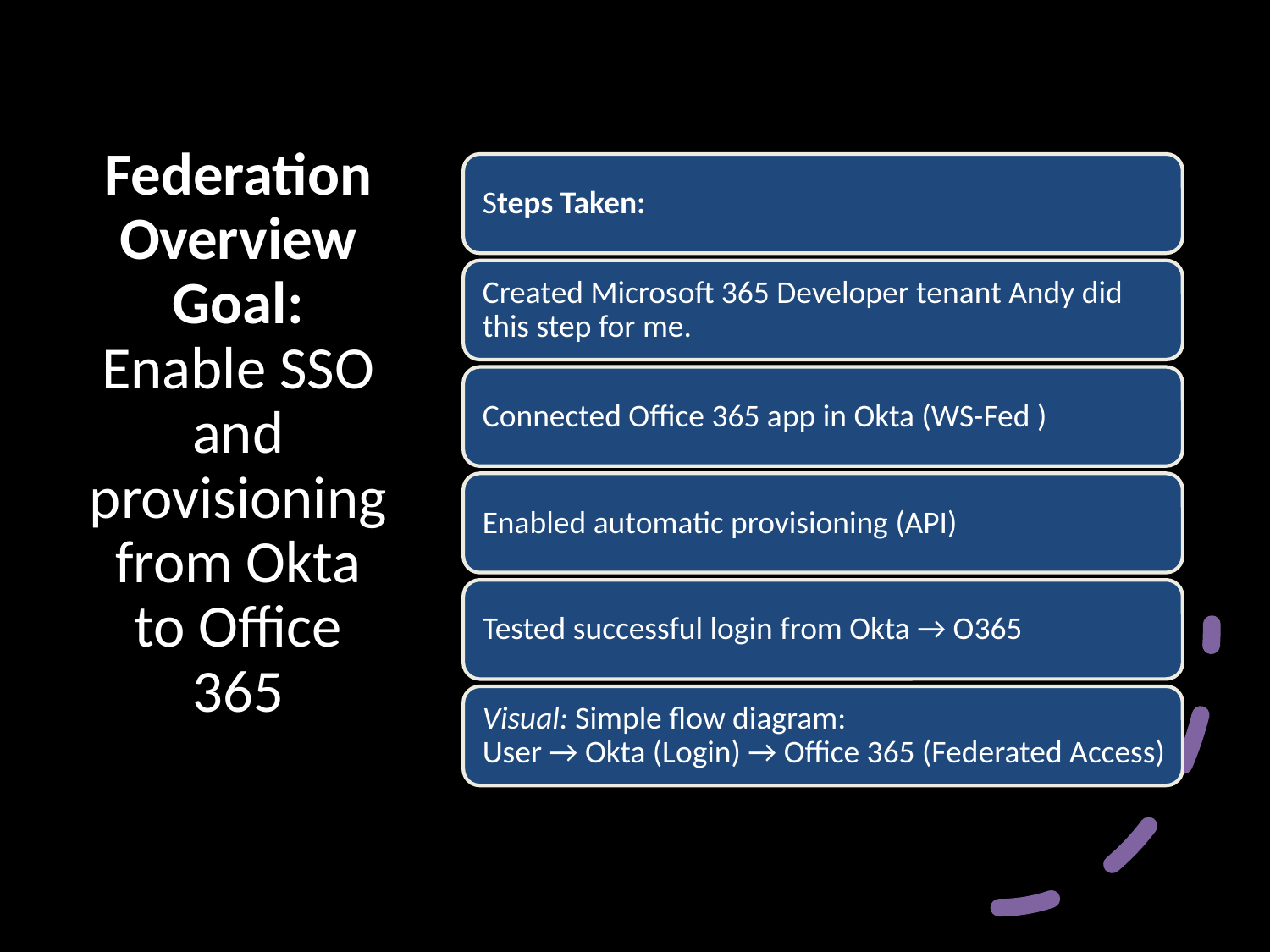

# Federation Overview Goal: Enable SSO and provisioning from Okta to Office 365
Steps Taken:
Created Microsoft 365 Developer tenant Andy did this step for me.
Connected Office 365 app in Okta (WS-Fed )
Enabled automatic provisioning (API)
Tested successful login from Okta → O365
Visual: Simple flow diagram:
User → Okta (Login) → Office 365 (Federated Access)